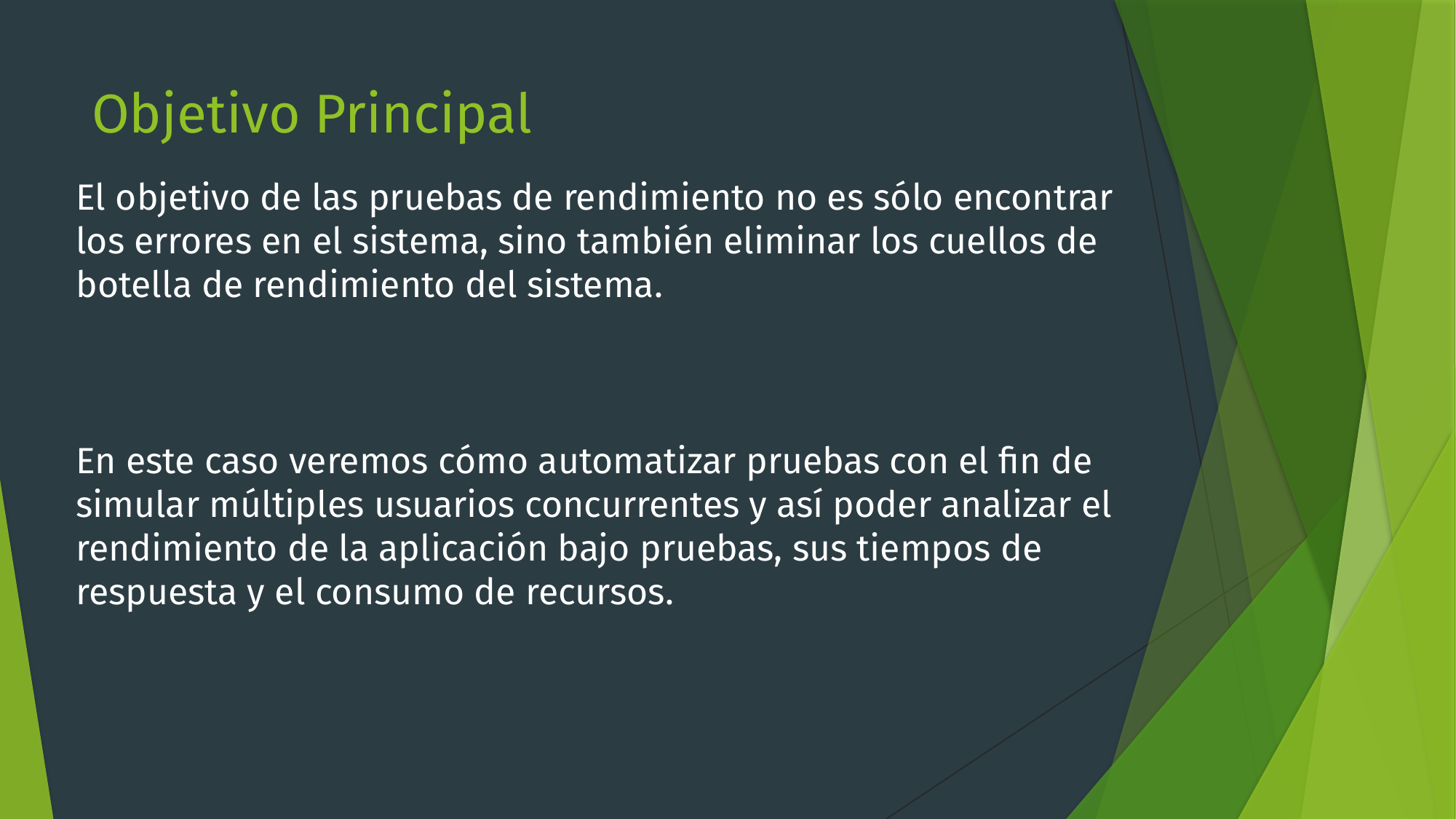

# Objetivo Principal
El objetivo de las pruebas de rendimiento no es sólo encontrar los errores en el sistema, sino también eliminar los cuellos de botella de rendimiento del sistema.

En este caso veremos cómo automatizar pruebas con el fin de simular múltiples usuarios concurrentes y así poder analizar el rendimiento de la aplicación bajo pruebas, sus tiempos de respuesta y el consumo de recursos.